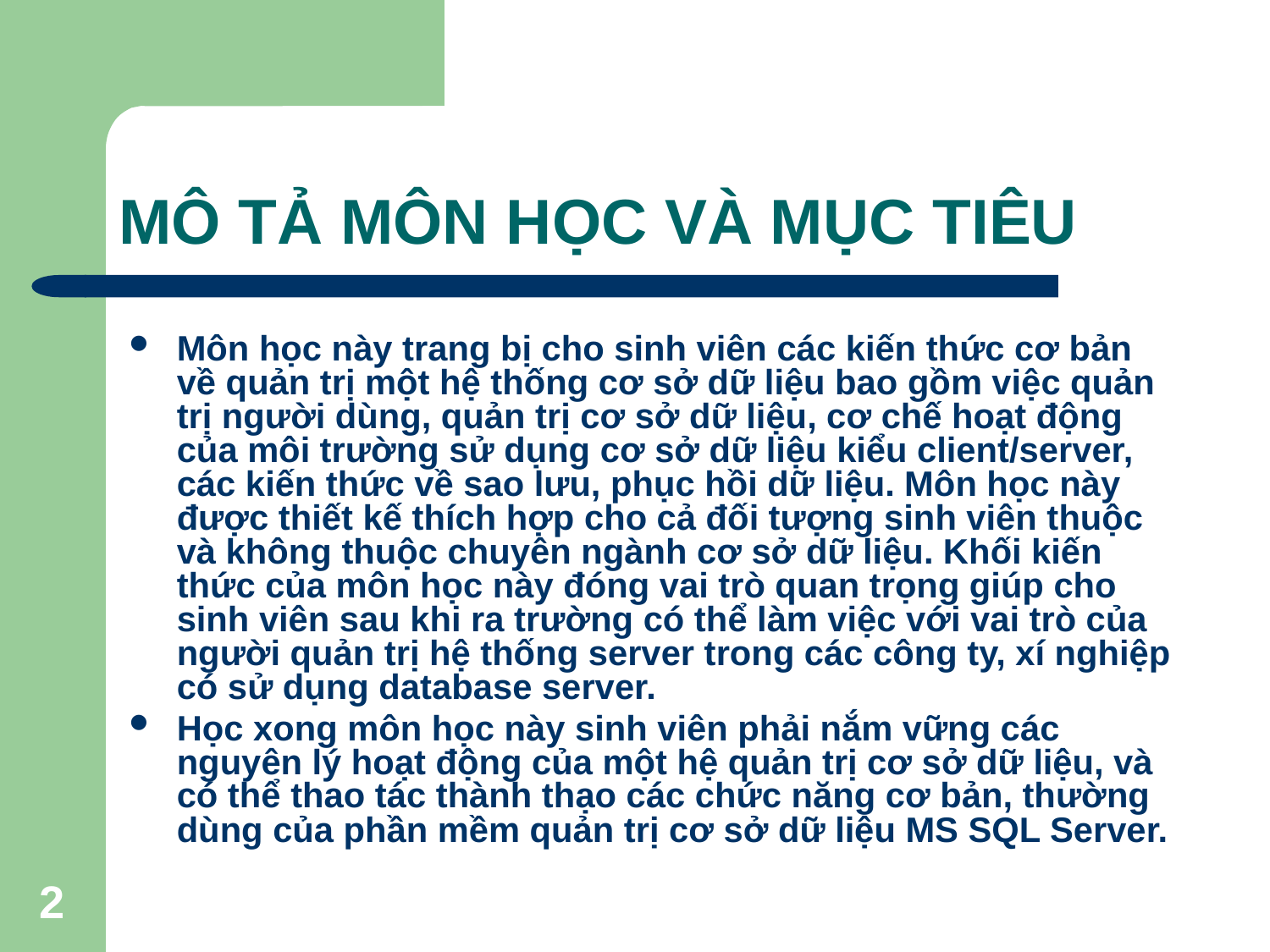

# MÔ TẢ MÔN HỌC VÀ MỤC TIÊU
Môn học này trang bị cho sinh viên các kiến thức cơ bản về quản trị một hệ thống cơ sở dữ liệu bao gồm việc quản trị người dùng, quản trị cơ sở dữ liệu, cơ chế hoạt động của môi trường sử dụng cơ sở dữ liệu kiểu client/server, các kiến thức về sao lưu, phục hồi dữ liệu. Môn học này được thiết kế thích hợp cho cả đối tượng sinh viên thuộc và không thuộc chuyên ngành cơ sở dữ liệu. Khối kiến thức của môn học này đóng vai trò quan trọng giúp cho sinh viên sau khi ra trường có thể làm việc với vai trò của người quản trị hệ thống server trong các công ty, xí nghiệp có sử dụng database server.
Học xong môn học này sinh viên phải nắm vững các nguyên lý hoạt động của một hệ quản trị cơ sở dữ liệu, và có thể thao tác thành thạo các chức năng cơ bản, thường dùng của phần mềm quản trị cơ sở dữ liệu MS SQL Server.
2